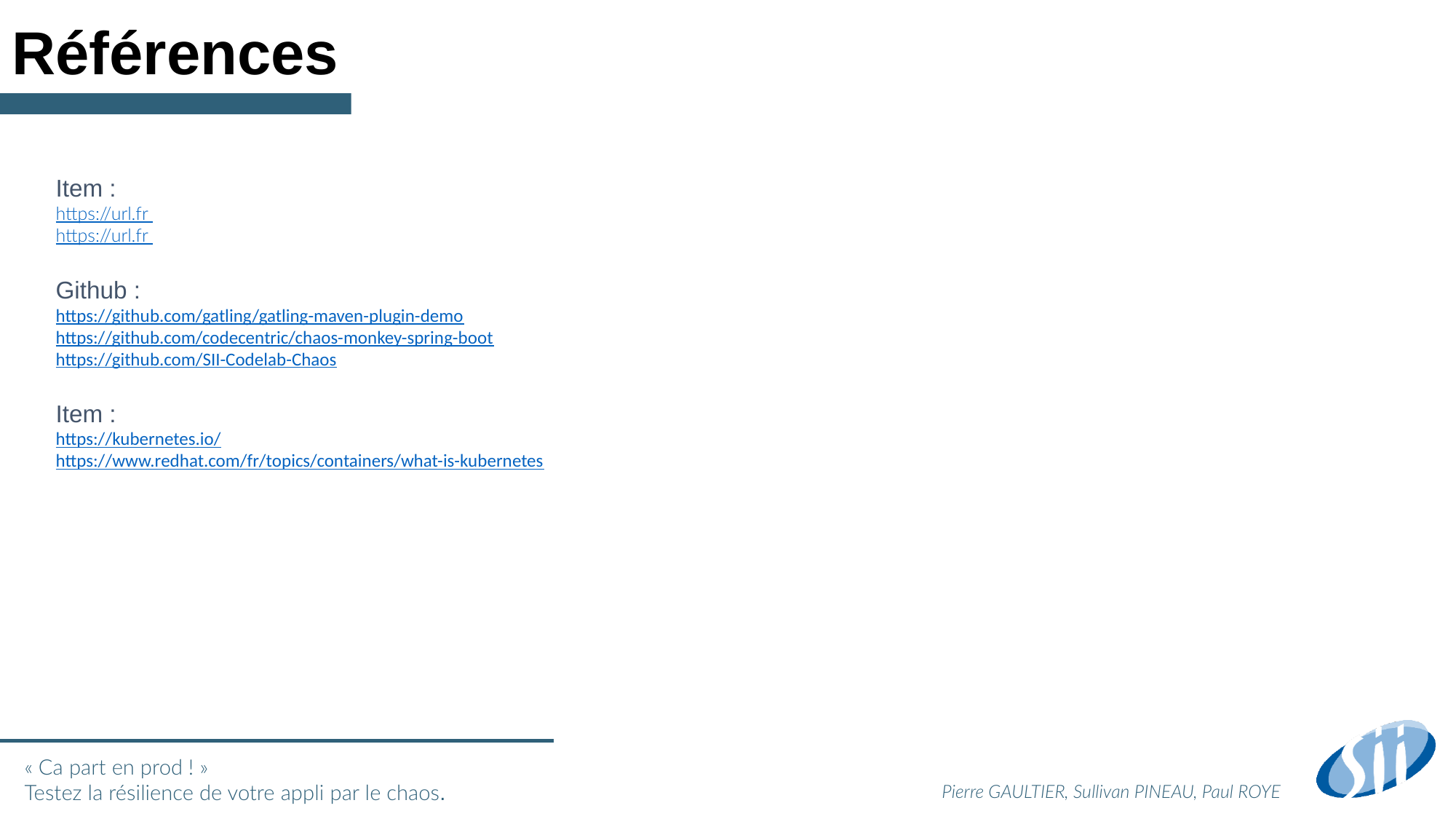

Références

Item :
https://url.fr
https://url.fr

Github :
https://github.com/gatling/gatling-maven-plugin-demo
https://github.com/codecentric/chaos-monkey-spring-boot
https://github.com/SII-Codelab-Chaos

Item :
https://kubernetes.io/
https://www.redhat.com/fr/topics/containers/what-is-kubernetes